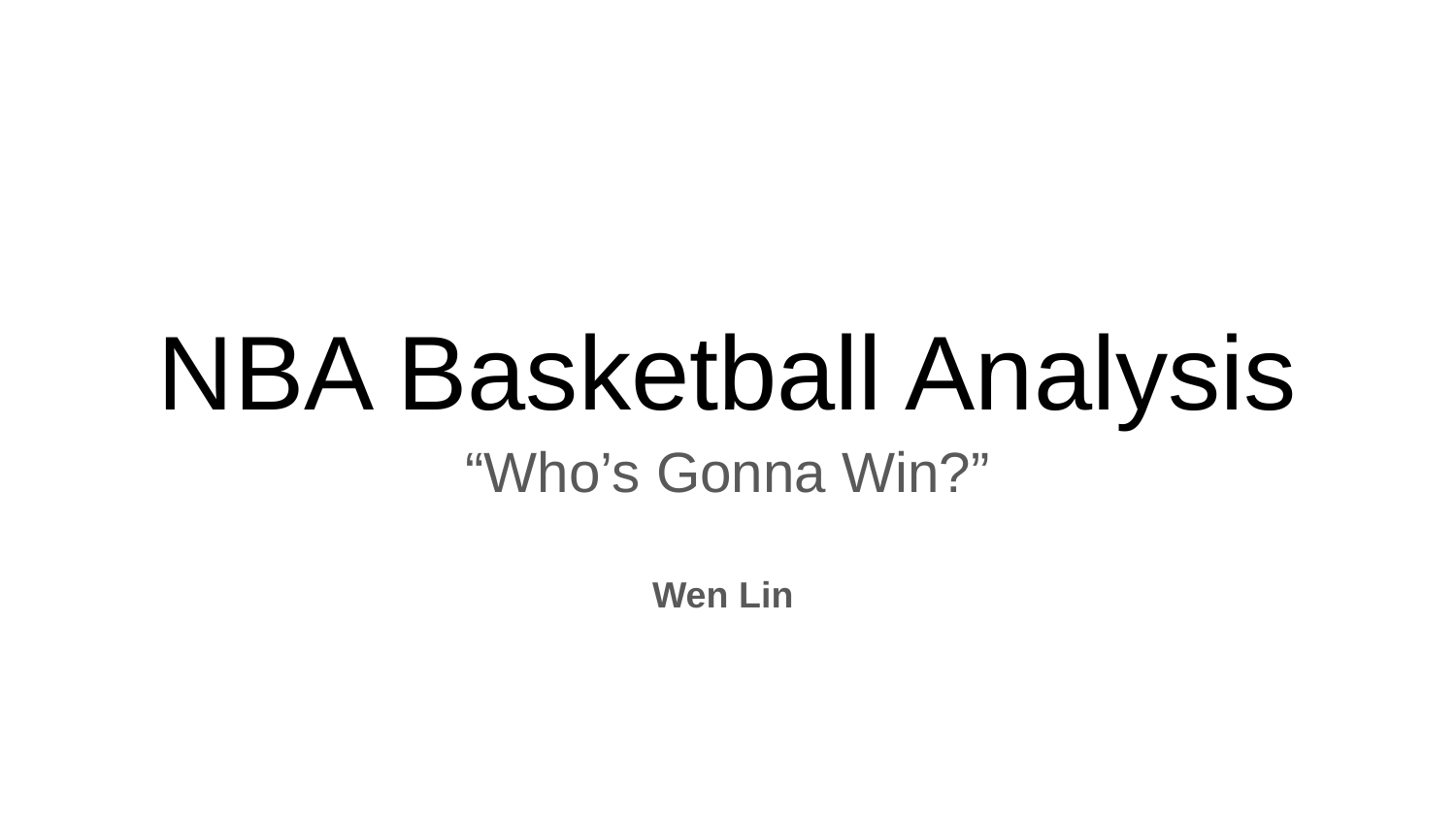

# NBA Basketball Analysis
“Who’s Gonna Win?”

Wen Lin